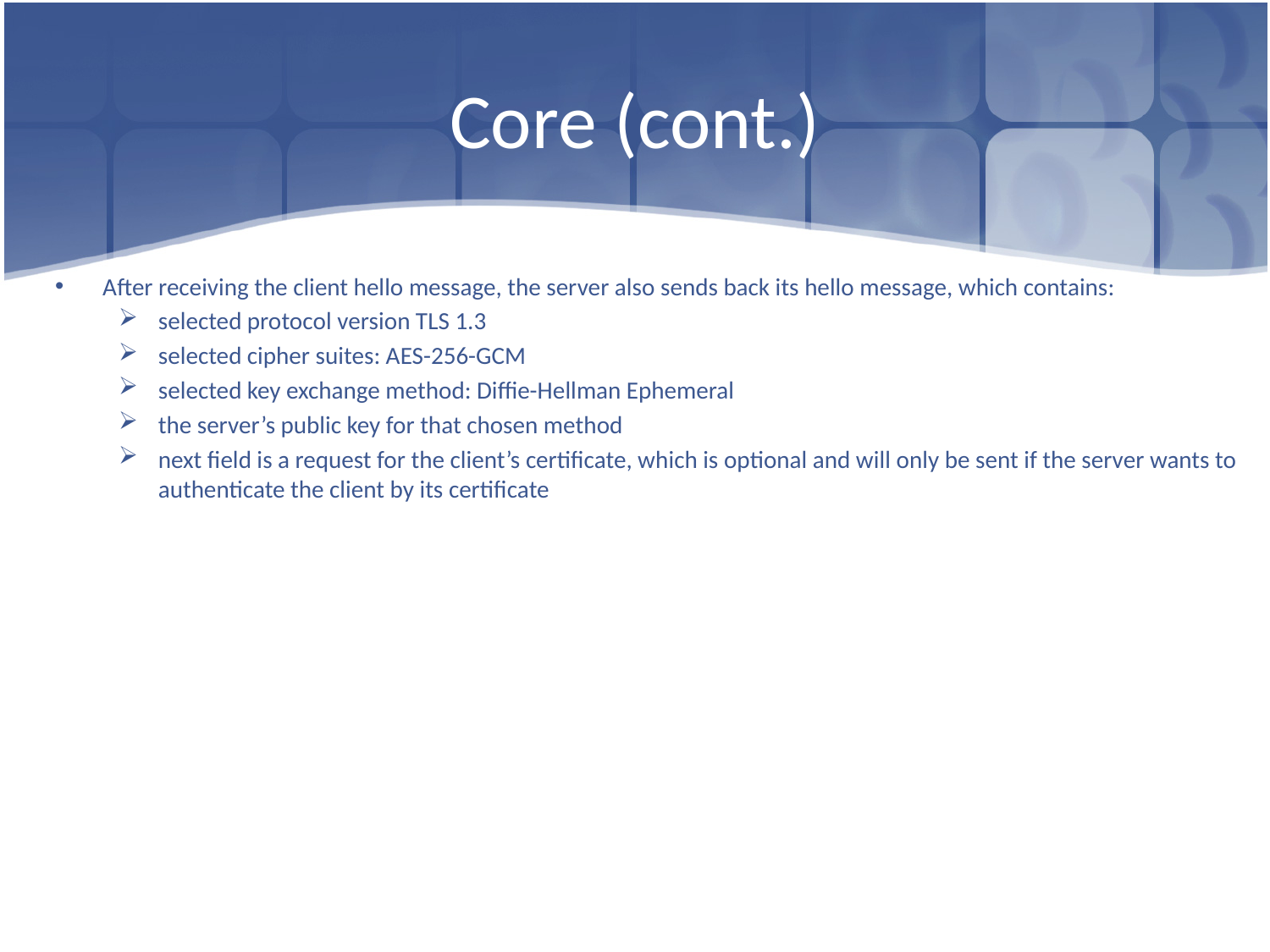

# Core (cont.)
After receiving the client hello message, the server also sends back its hello message, which contains:
selected protocol version TLS 1.3
selected cipher suites: AES-256-GCM
selected key exchange method: Diffie-Hellman Ephemeral
the server’s public key for that chosen method
next field is a request for the client’s certificate, which is optional and will only be sent if the server wants to authenticate the client by its certificate